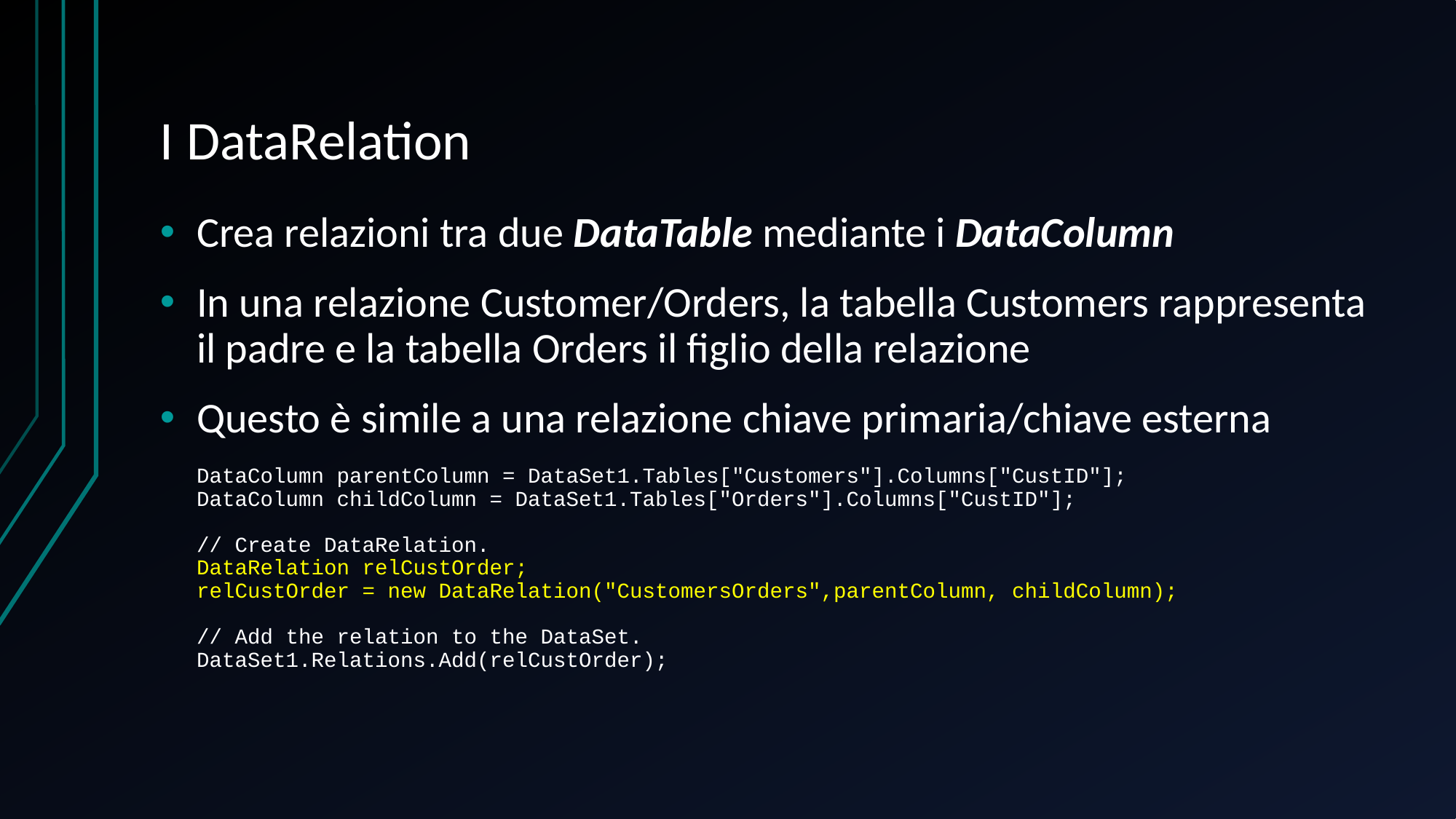

# I DataRelation
Crea relazioni tra due DataTable mediante i DataColumn
In una relazione Customer/Orders, la tabella Customers rappresenta il padre e la tabella Orders il figlio della relazione
Questo è simile a una relazione chiave primaria/chiave esterna
DataColumn parentColumn = DataSet1.Tables["Customers"].Columns["CustID"];
DataColumn childColumn = DataSet1.Tables["Orders"].Columns["CustID"];
// Create DataRelation.
DataRelation relCustOrder;
relCustOrder = new DataRelation("CustomersOrders",parentColumn, childColumn);
// Add the relation to the DataSet.
DataSet1.Relations.Add(relCustOrder);